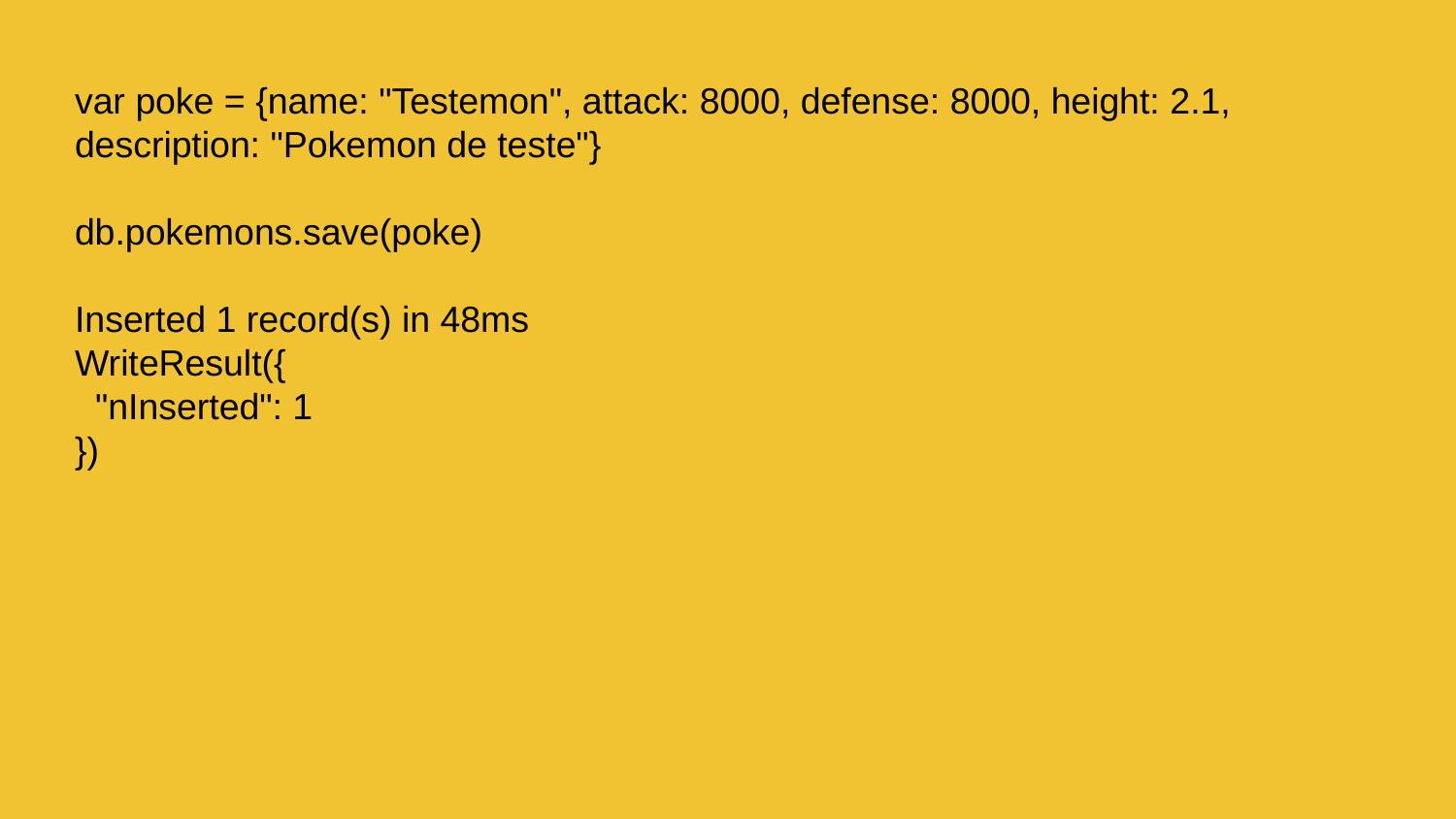

var poke = {name: "Testemon", attack: 8000, defense: 8000, height: 2.1, description: "Pokemon de teste"}

db.pokemons.save(poke)

Inserted 1 record(s) in 48ms
WriteResult({
  "nInserted": 1
})